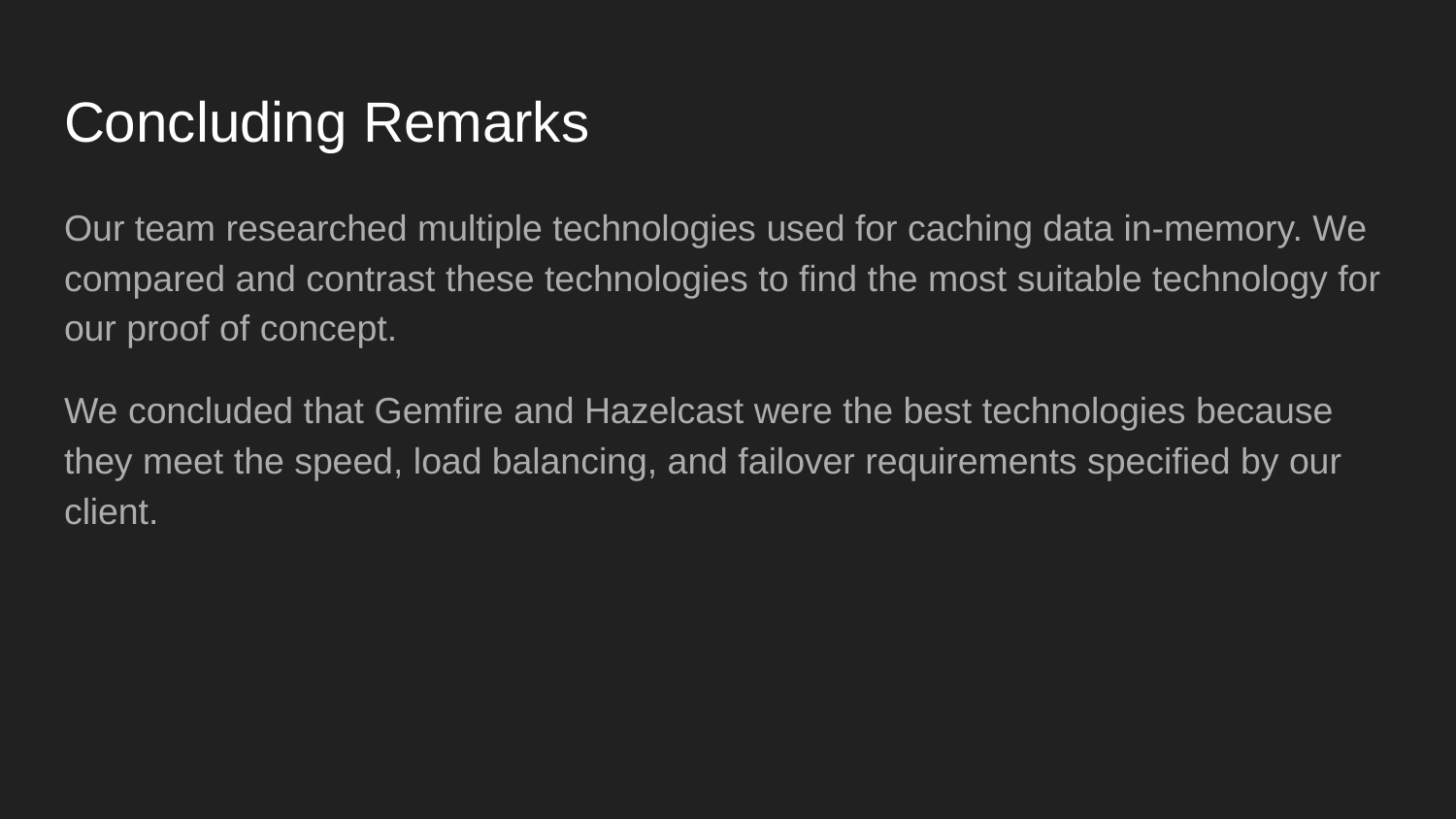

# Concluding Remarks
Our team researched multiple technologies used for caching data in-memory. We compared and contrast these technologies to find the most suitable technology for our proof of concept.
We concluded that Gemfire and Hazelcast were the best technologies because they meet the speed, load balancing, and failover requirements specified by our client.